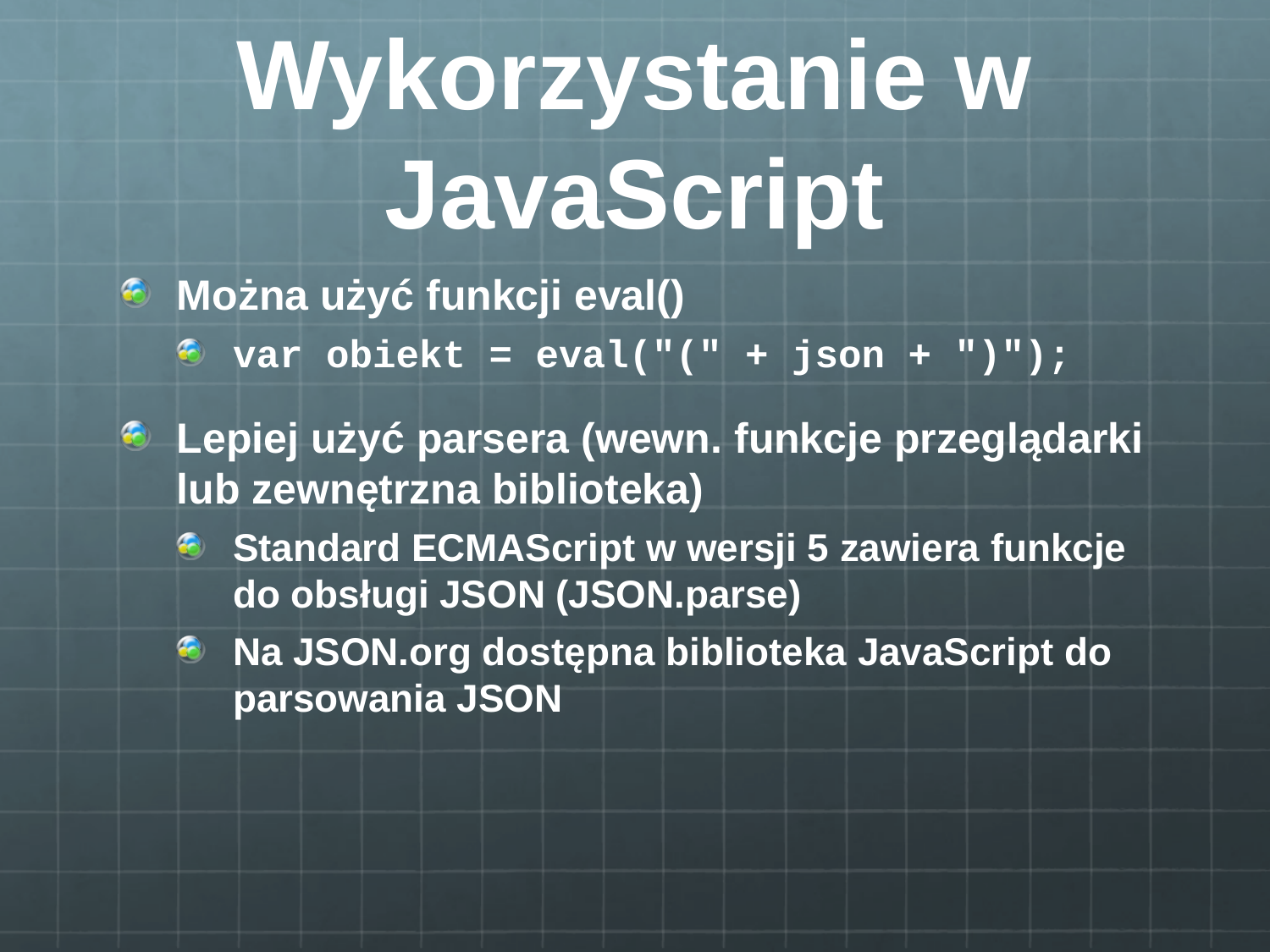

# Wykorzystanie w JavaScript
Można użyć funkcji eval()
var obiekt = eval("(" + json + ")");
Lepiej użyć parsera (wewn. funkcje przeglądarki lub zewnętrzna biblioteka)
Standard ECMAScript w wersji 5 zawiera funkcje do obsługi JSON (JSON.parse)
Na JSON.org dostępna biblioteka JavaScript do parsowania JSON